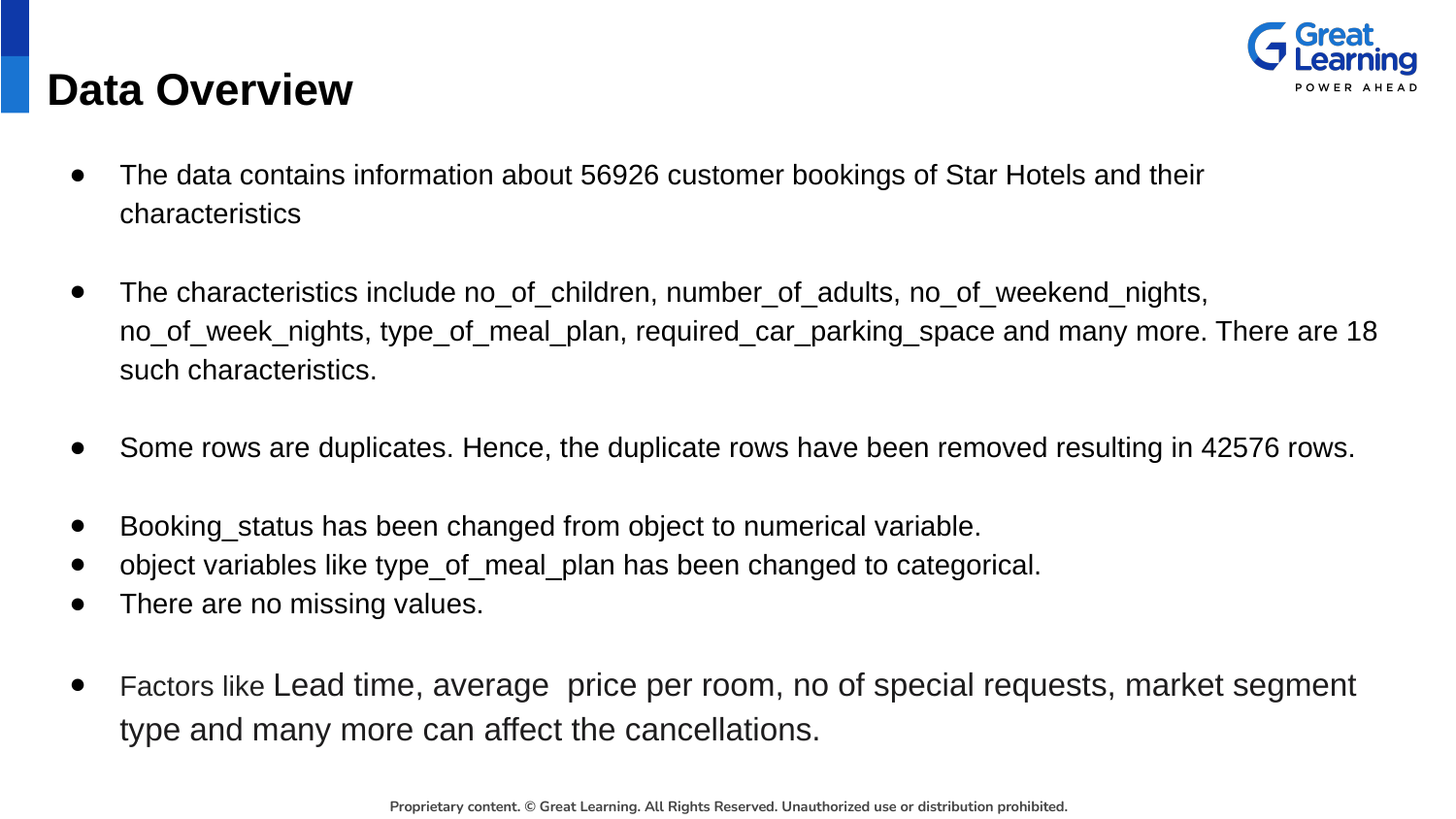

# Data Overview
The data contains information about 56926 customer bookings of Star Hotels and their characteristics

The characteristics include no_of_children, number_of_adults, no_of_weekend_nights, no_of_week_nights, type_of_meal_plan, required_car_parking_space and many more. There are 18 such characteristics.

Some rows are duplicates. Hence, the duplicate rows have been removed resulting in 42576 rows.

Booking_status has been changed from object to numerical variable.
object variables like type_of_meal_plan has been changed to categorical.
There are no missing values.

Factors like Lead time, average  price per room, no of special requests, market segment type and many more can affect the cancellations.